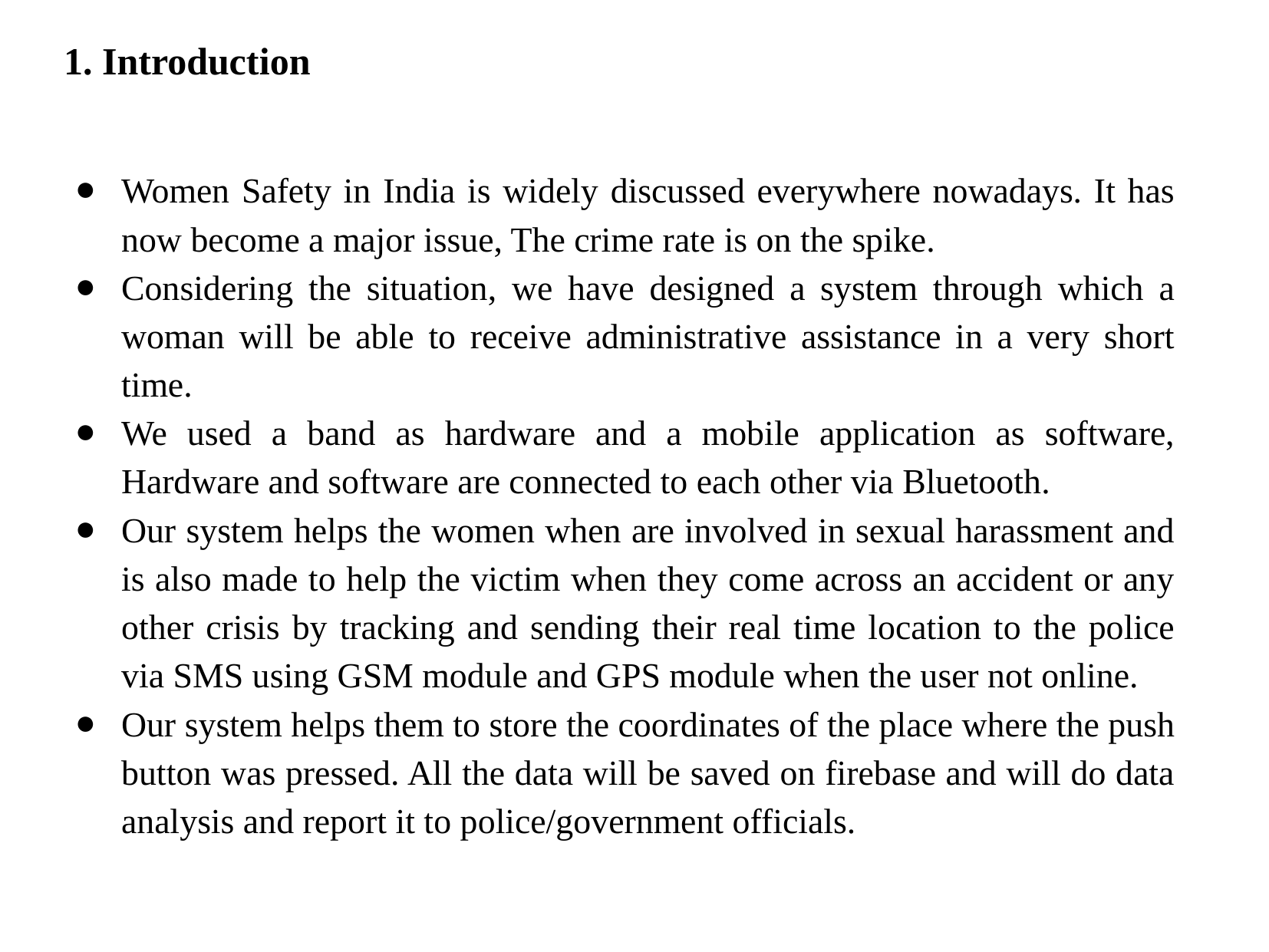

# 1. Introduction
Women Safety in India is widely discussed everywhere nowadays. It has now become a major issue, The crime rate is on the spike.
Considering the situation, we have designed a system through which a woman will be able to receive administrative assistance in a very short time.
We used a band as hardware and a mobile application as software, Hardware and software are connected to each other via Bluetooth.
Our system helps the women when are involved in sexual harassment and is also made to help the victim when they come across an accident or any other crisis by tracking and sending their real time location to the police via SMS using GSM module and GPS module when the user not online.
Our system helps them to store the coordinates of the place where the push button was pressed. All the data will be saved on firebase and will do data analysis and report it to police/government officials.